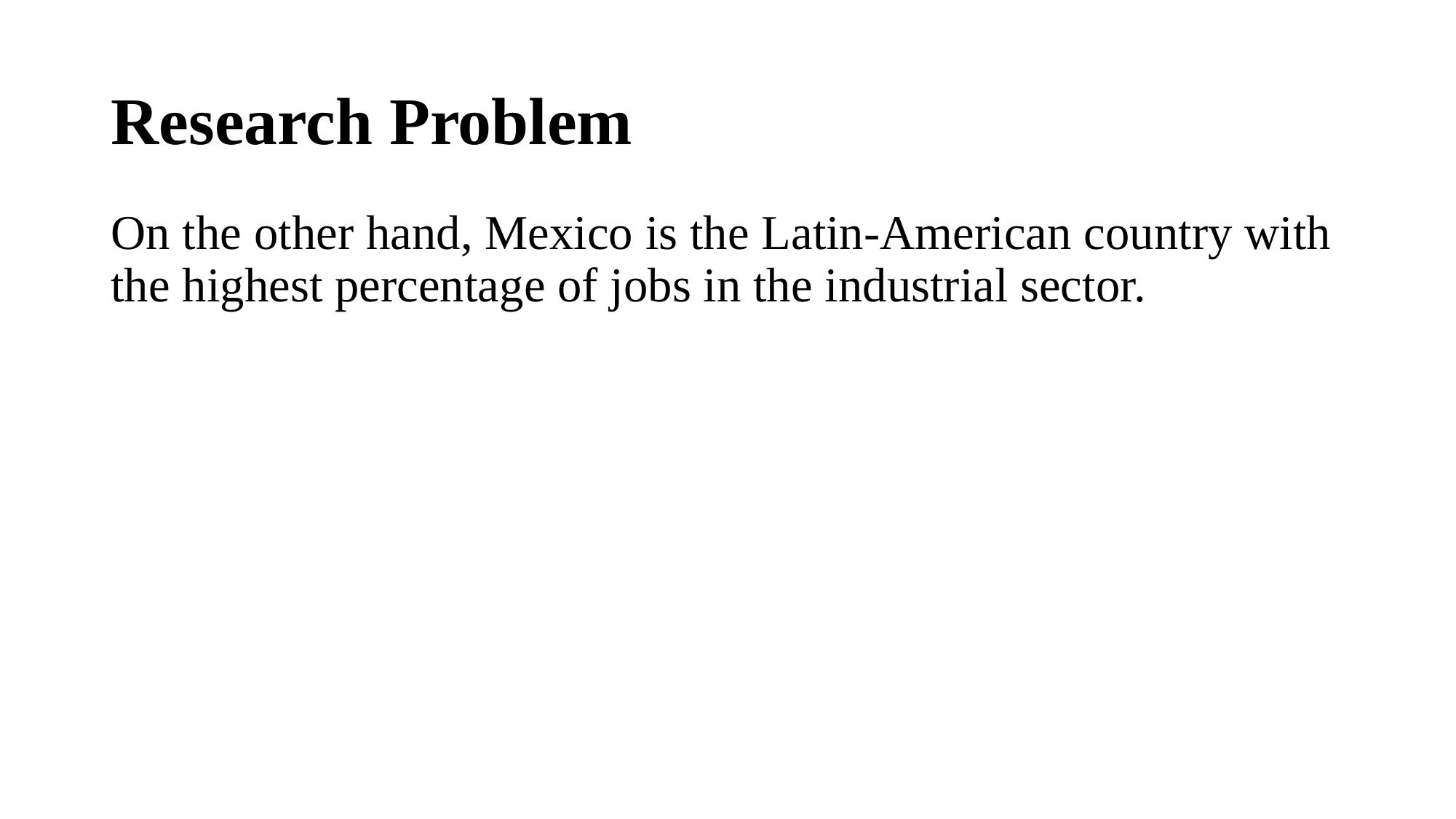

# Research Problem
On the other hand, Mexico is the Latin-American country with the highest percentage of jobs in the industrial sector.